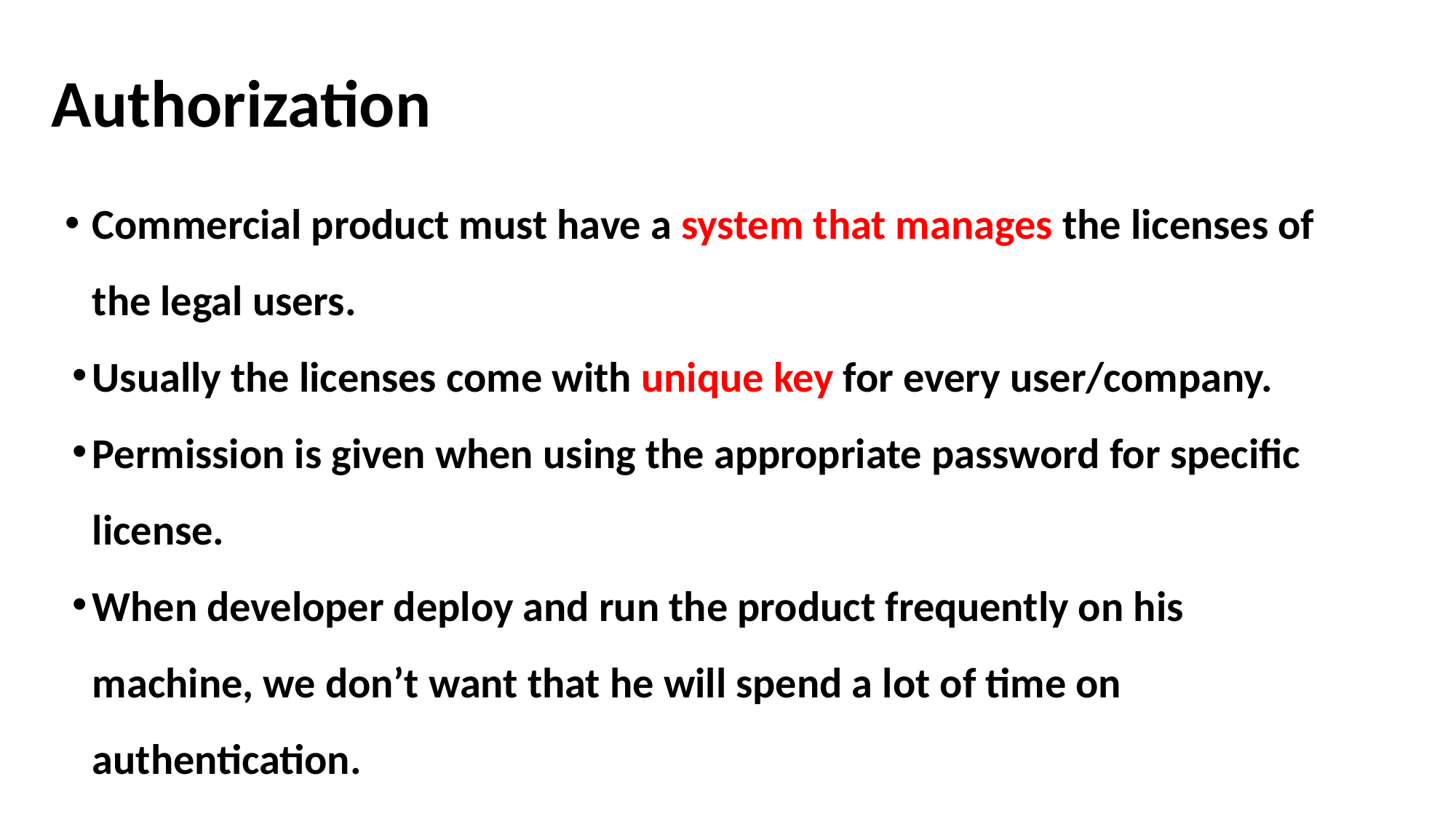

# Authorization
Commercial product must have a system that manages the licenses of the legal users.
Usually the licenses come with unique key for every user/company.
Permission is given when using the appropriate password for specific license.
When developer deploy and run the product frequently on his machine, we don’t want that he will spend a lot of time on authentication.